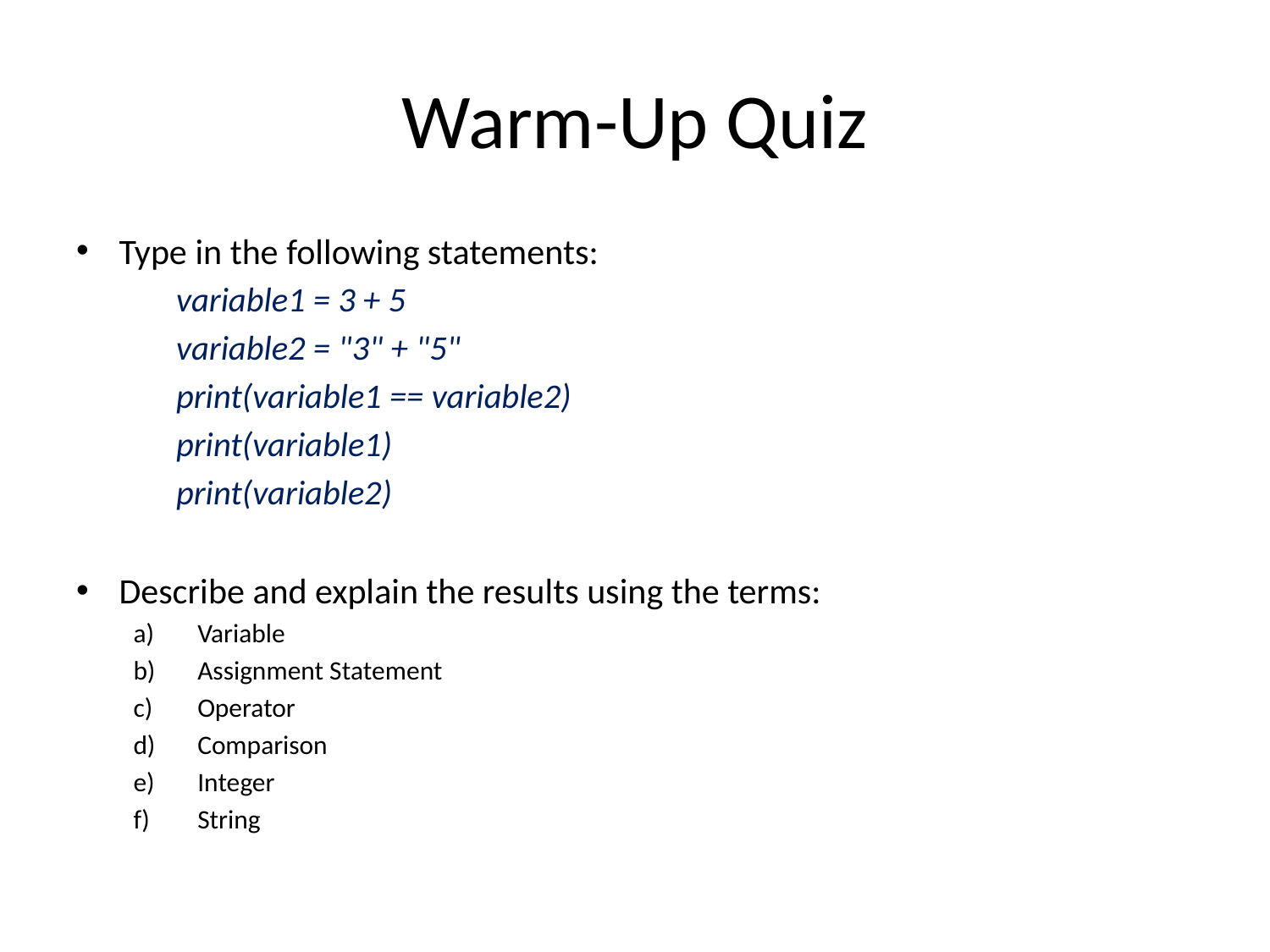

# Warm-Up Quiz
Type in the following statements:
variable1 = 3 + 5
variable2 = "3" + "5"
print(variable1 == variable2)
print(variable1)
print(variable2)

Describe and explain the results using the terms:
Variable
Assignment Statement
Operator
Comparison
Integer
String